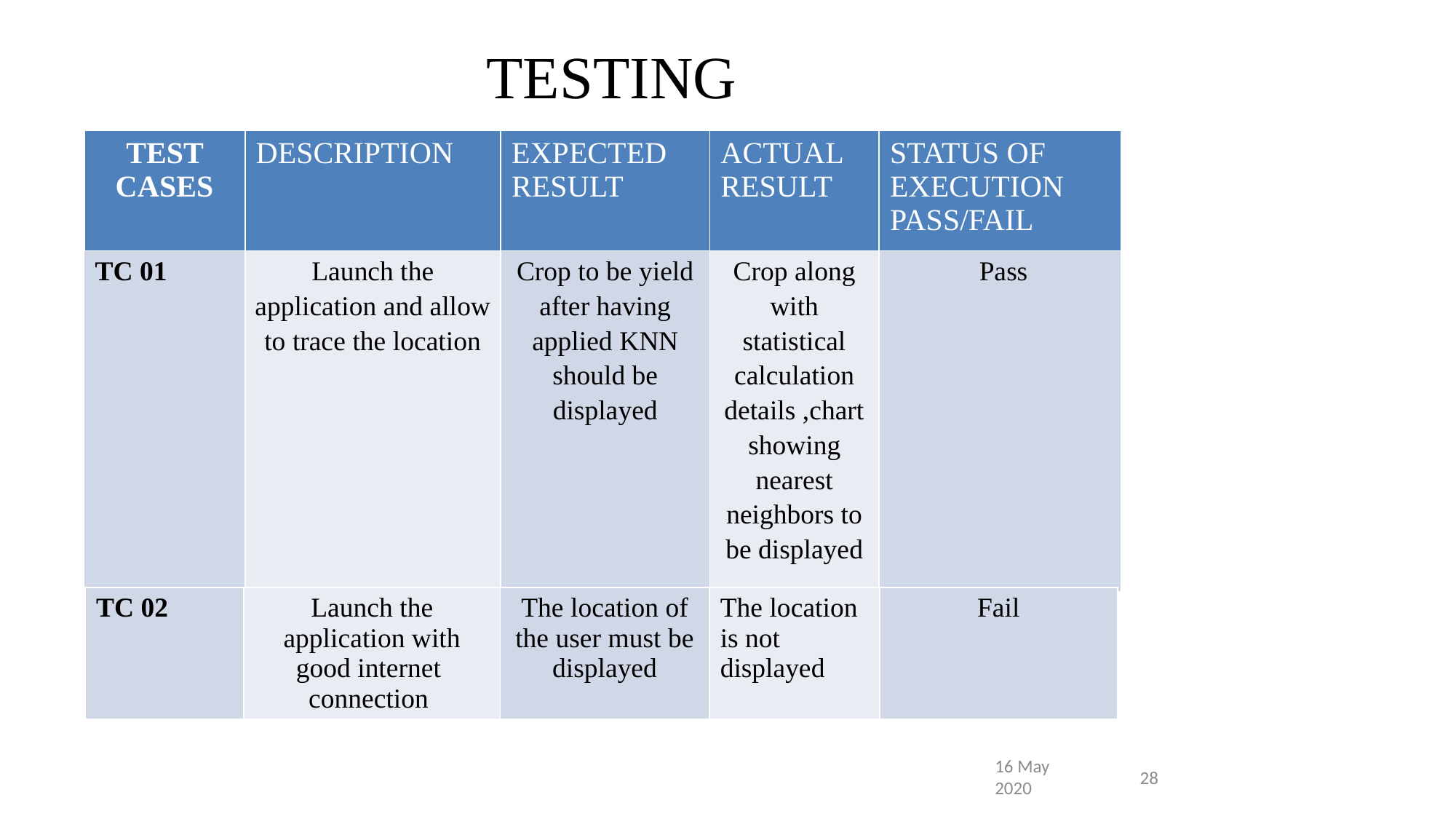

# TESTING
| TEST CASES | DESCRIPTION | EXPECTED RESULT | ACTUAL RESULT | STATUS OF EXECUTION PASS/FAIL |
| --- | --- | --- | --- | --- |
| TC 01 | Launch the application and allow to trace the location | Crop to be yield after having applied KNN should be displayed | Crop along with statistical calculation details ,chart showing nearest neighbors to be displayed | Pass |
| TC 02 | Launch the application with good internet connection | The location of the user must be displayed | The location is not displayed | Fail |
| --- | --- | --- | --- | --- |
16 May 2020
28